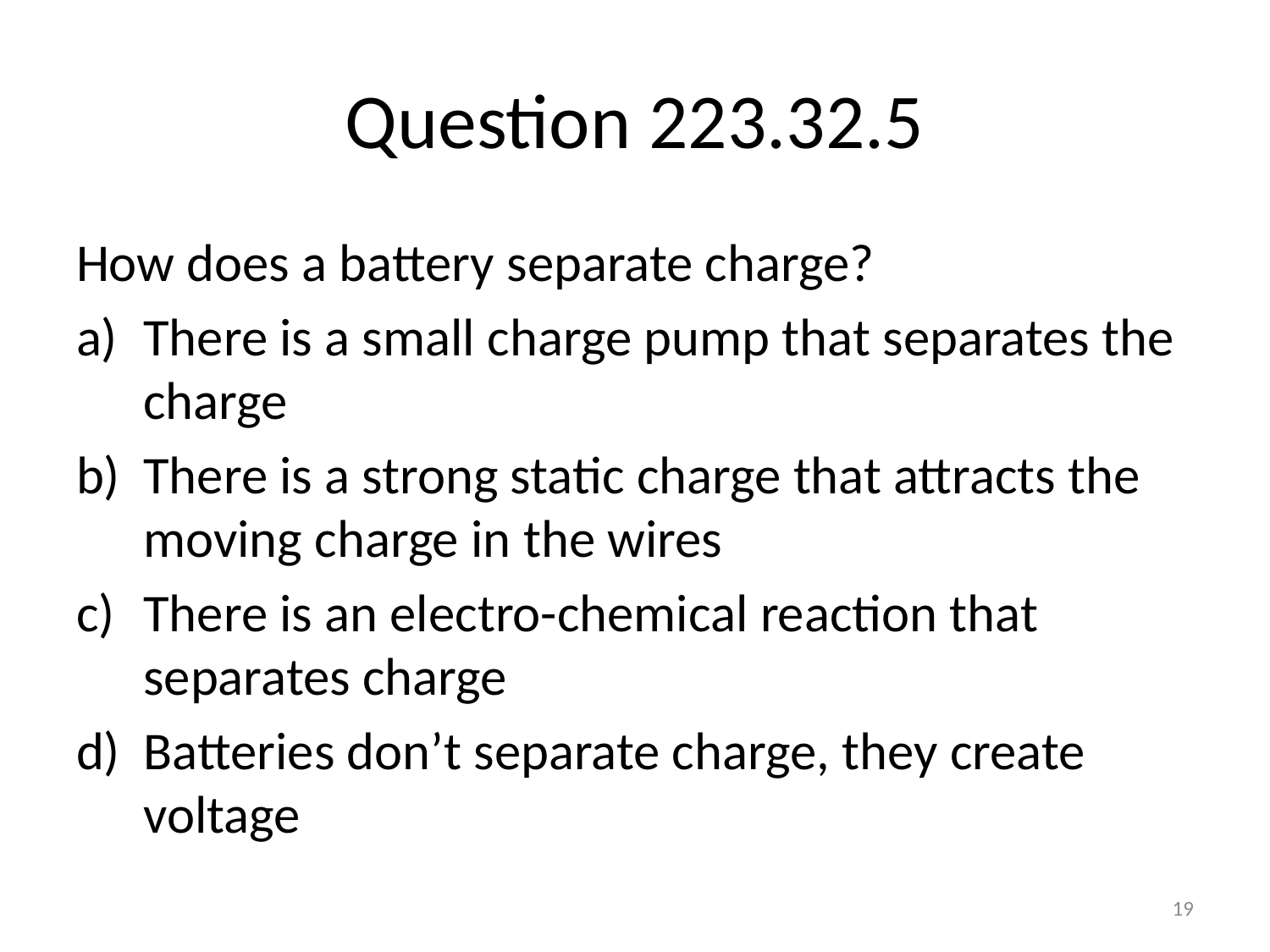

# Question 223.32.5
How does a battery separate charge?
There is a small charge pump that separates the charge
There is a strong static charge that attracts the moving charge in the wires
There is an electro-chemical reaction that separates charge
Batteries don’t separate charge, they create voltage
19